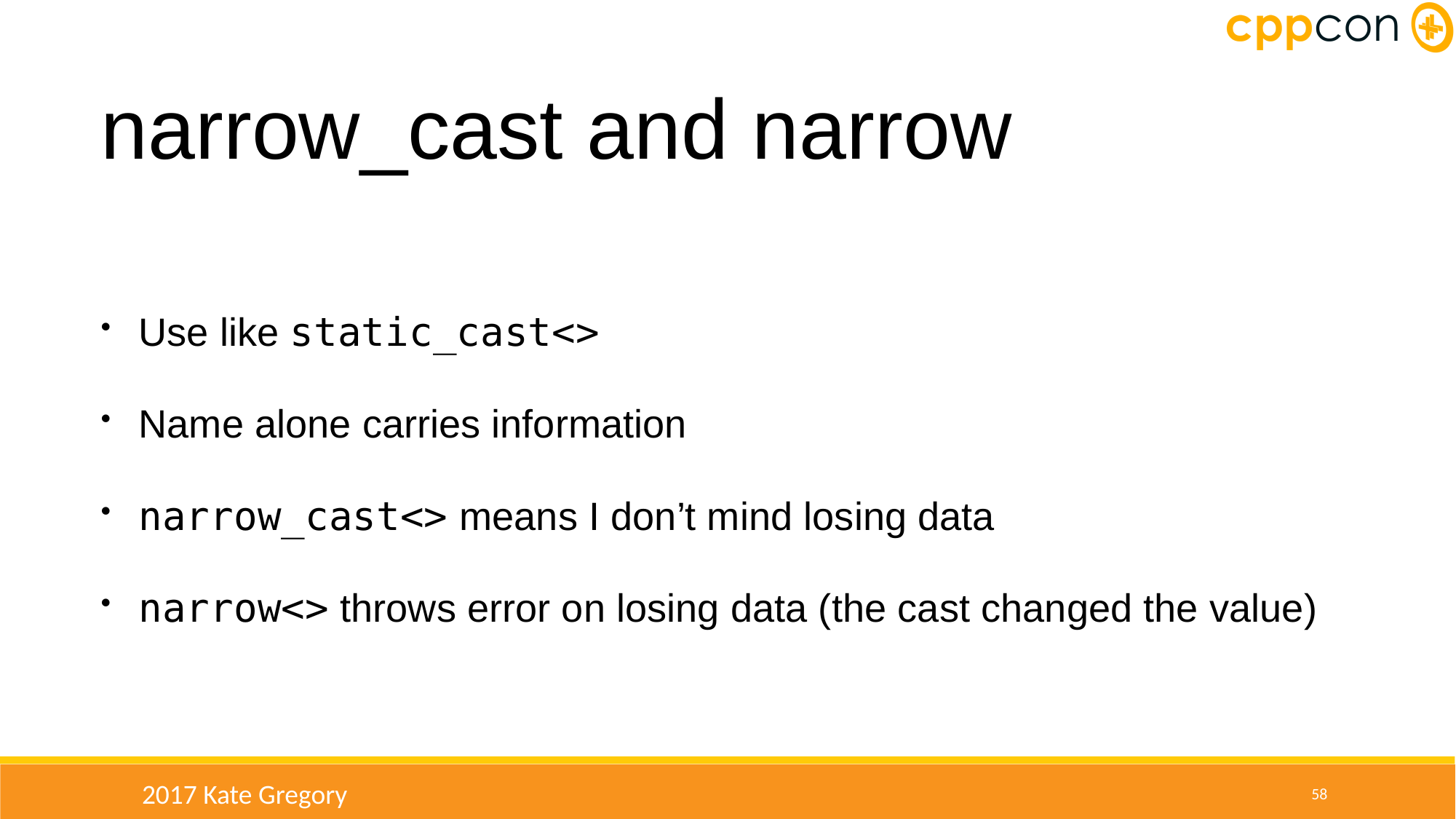

# narrow_cast and narrow
Use like static_cast<>
Name alone carries information
narrow_cast<> means I don’t mind losing data
narrow<> throws error on losing data (the cast changed the value)